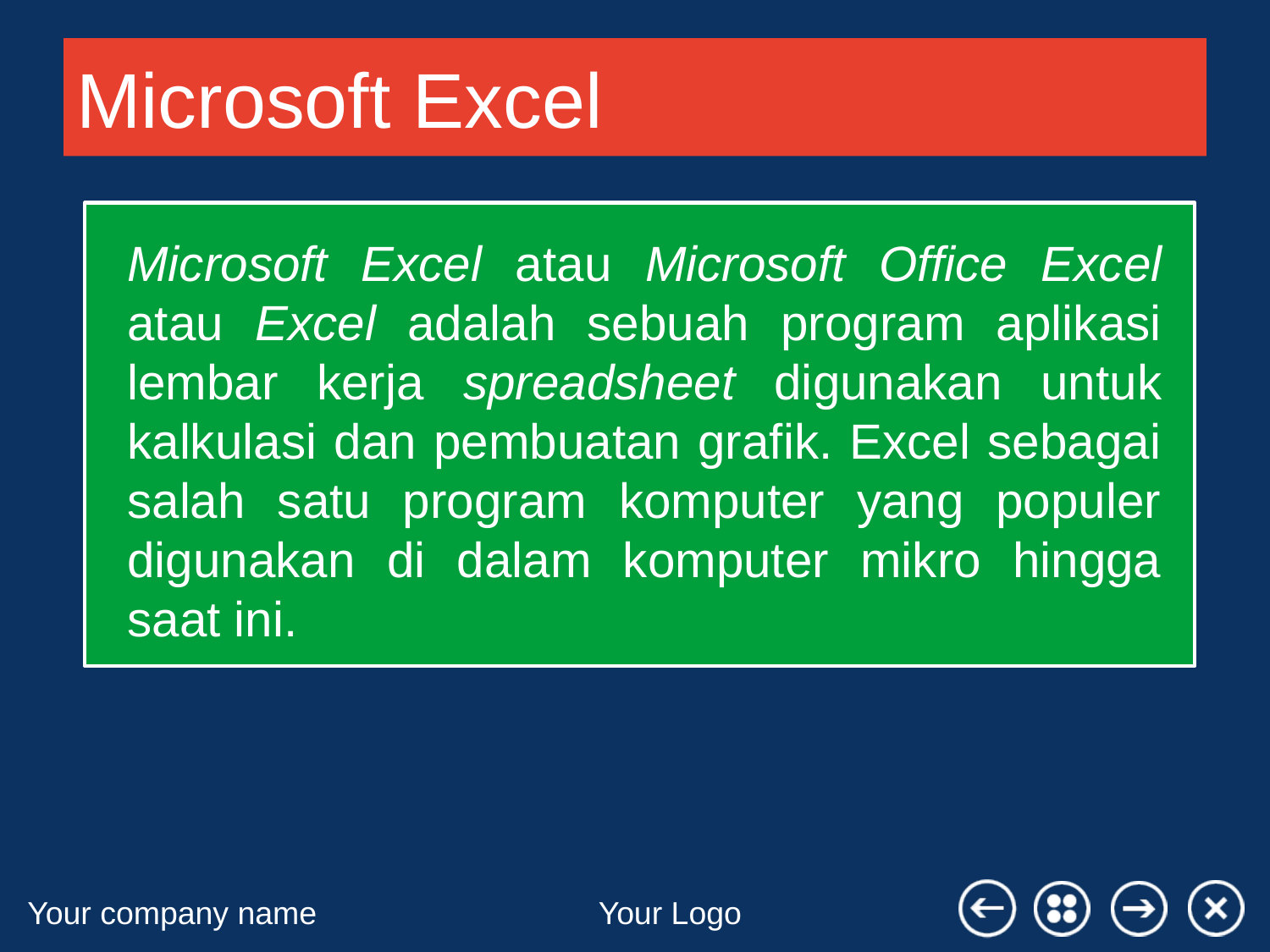

# Microsoft Excel

Microsoft Excel atau Microsoft Office Excel atau Excel adalah sebuah program aplikasi lembar kerja spreadsheet digunakan untuk kalkulasi dan pembuatan grafik. Excel sebagai salah satu program komputer yang populer digunakan di dalam komputer mikro hingga saat ini.